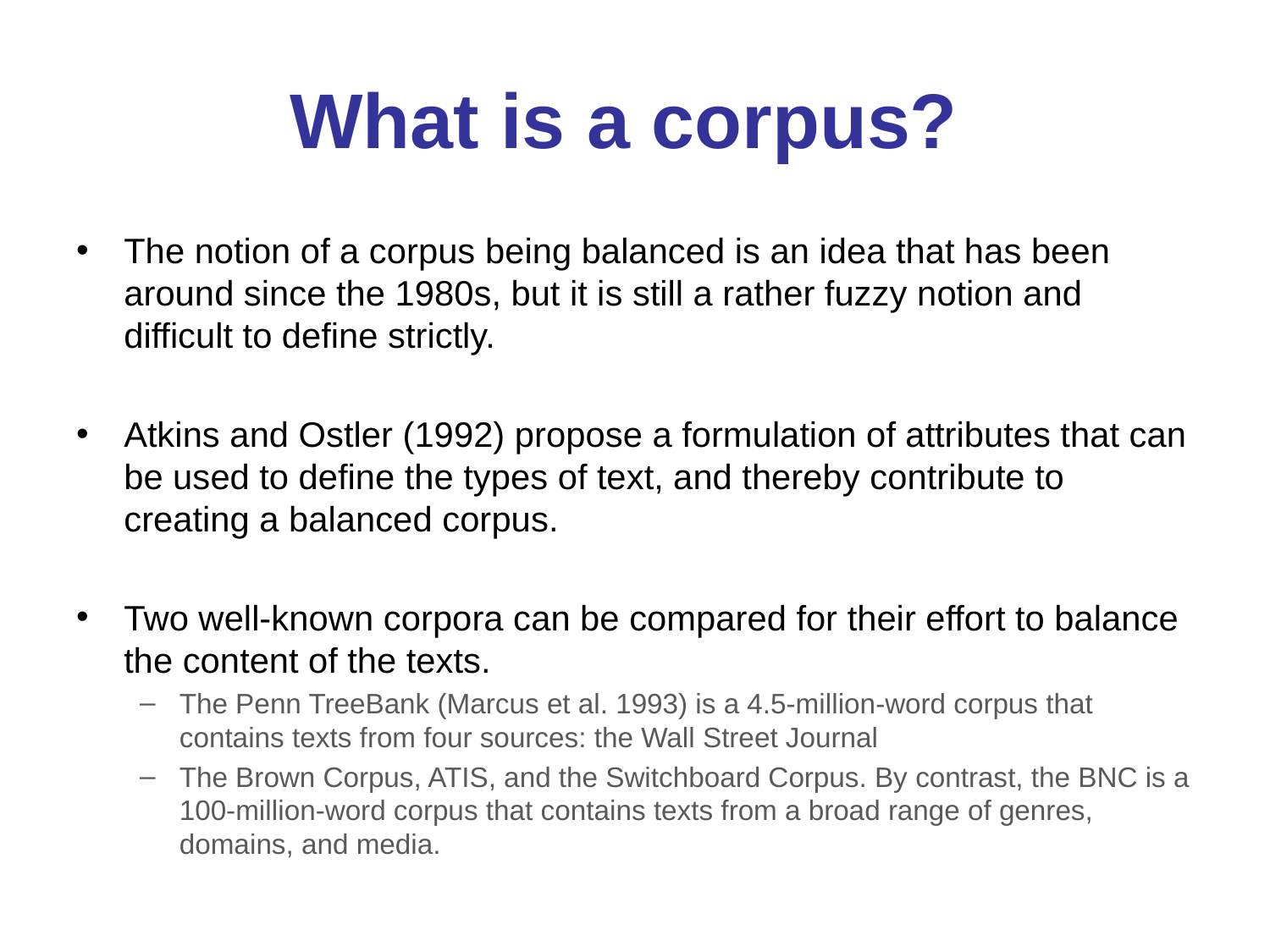

# What is a corpus?
The notion of a corpus being balanced is an idea that has been around since the 1980s, but it is still a rather fuzzy notion and difficult to define strictly.

Atkins and Ostler (1992) propose a formulation of attributes that can be used to define the types of text, and thereby contribute to creating a balanced corpus.

Two well-known corpora can be compared for their effort to balance the content of the texts.
The Penn TreeBank (Marcus et al. 1993) is a 4.5-million-word corpus that contains texts from four sources: the Wall Street Journal
The Brown Corpus, ATIS, and the Switchboard Corpus. By contrast, the BNC is a 100-million-word corpus that contains texts from a broad range of genres, domains, and media.